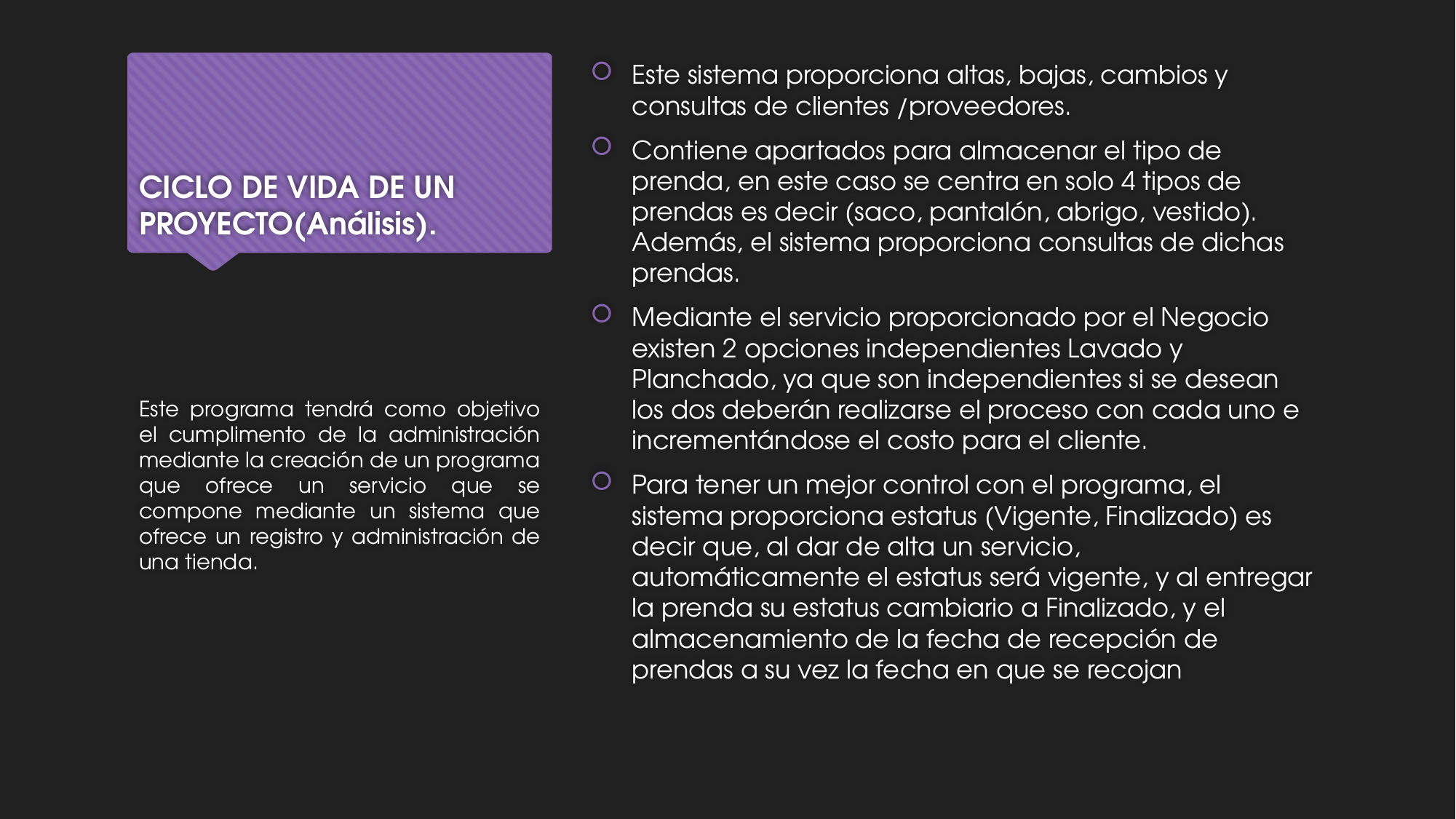

# CICLO DE VIDA DE UN PROYECTO(Análisis).
Este sistema proporciona altas, bajas, cambios y consultas de clientes /proveedores.
Contiene apartados para almacenar el tipo de prenda, en este caso se centra en solo 4 tipos de prendas es decir (saco, pantalón, abrigo, vestido).  Además, el sistema proporciona consultas de dichas prendas.
Mediante el servicio proporcionado por el Negocio existen 2 opciones independientes Lavado y Planchado, ya que son independientes si se desean los dos deberán realizarse el proceso con cada uno e incrementándose el costo para el cliente.
Para tener un mejor control con el programa, el sistema proporciona estatus (Vigente, Finalizado) es decir que, al dar de alta un servicio, automáticamente el estatus será vigente, y al entregar la prenda su estatus cambiario a Finalizado, y el almacenamiento de la fecha de recepción de prendas a su vez la fecha en que se recojan

Este programa tendrá como objetivo el cumplimento de la administración mediante la creación de un programa que ofrece un servicio que se compone mediante un sistema que ofrece un registro y administración de una tienda.